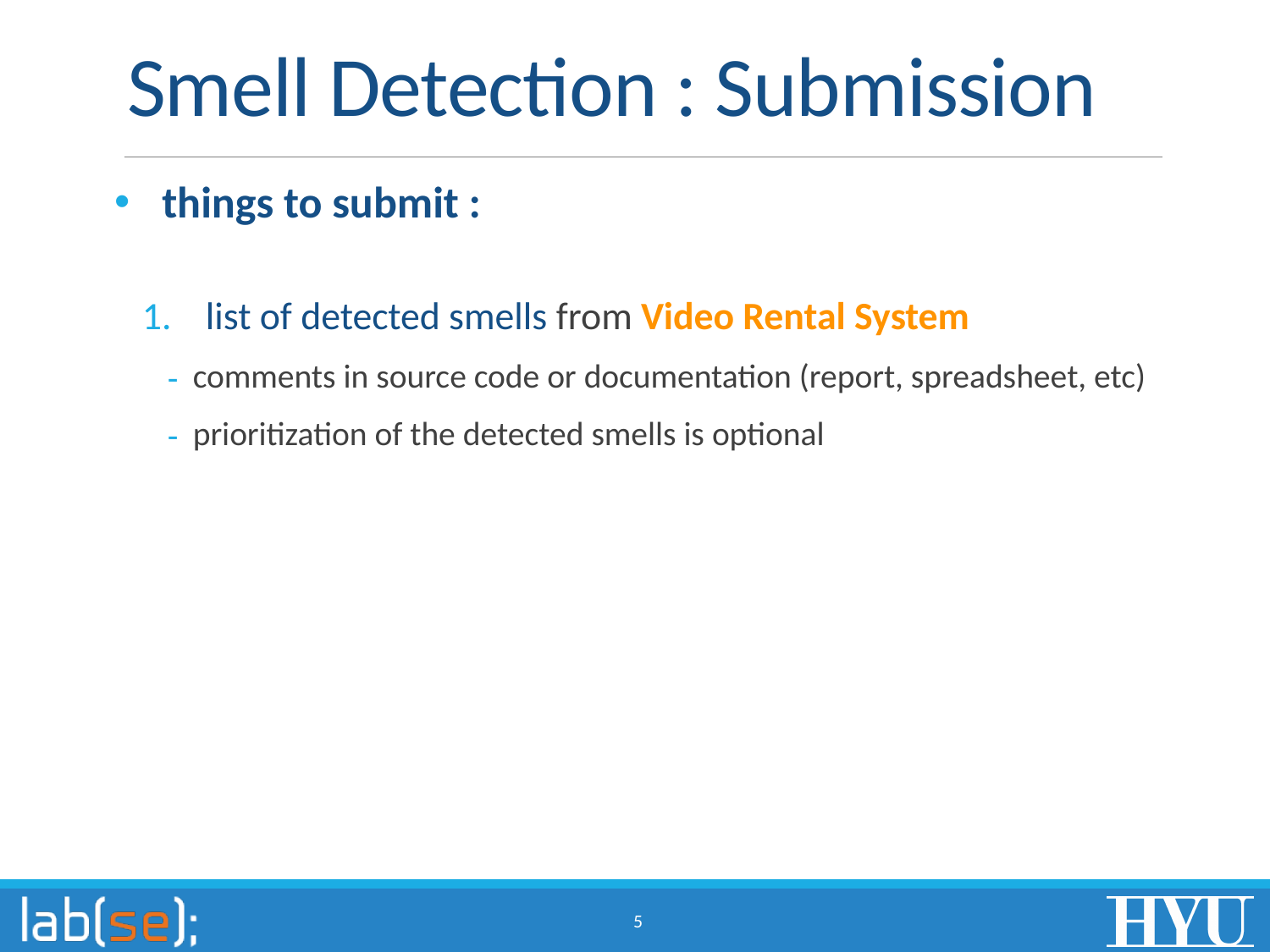

# Smell Detection : Submission
things to submit :

list of detected smells from Video Rental System
comments in source code or documentation (report, spreadsheet, etc)
prioritization of the detected smells is optional
5